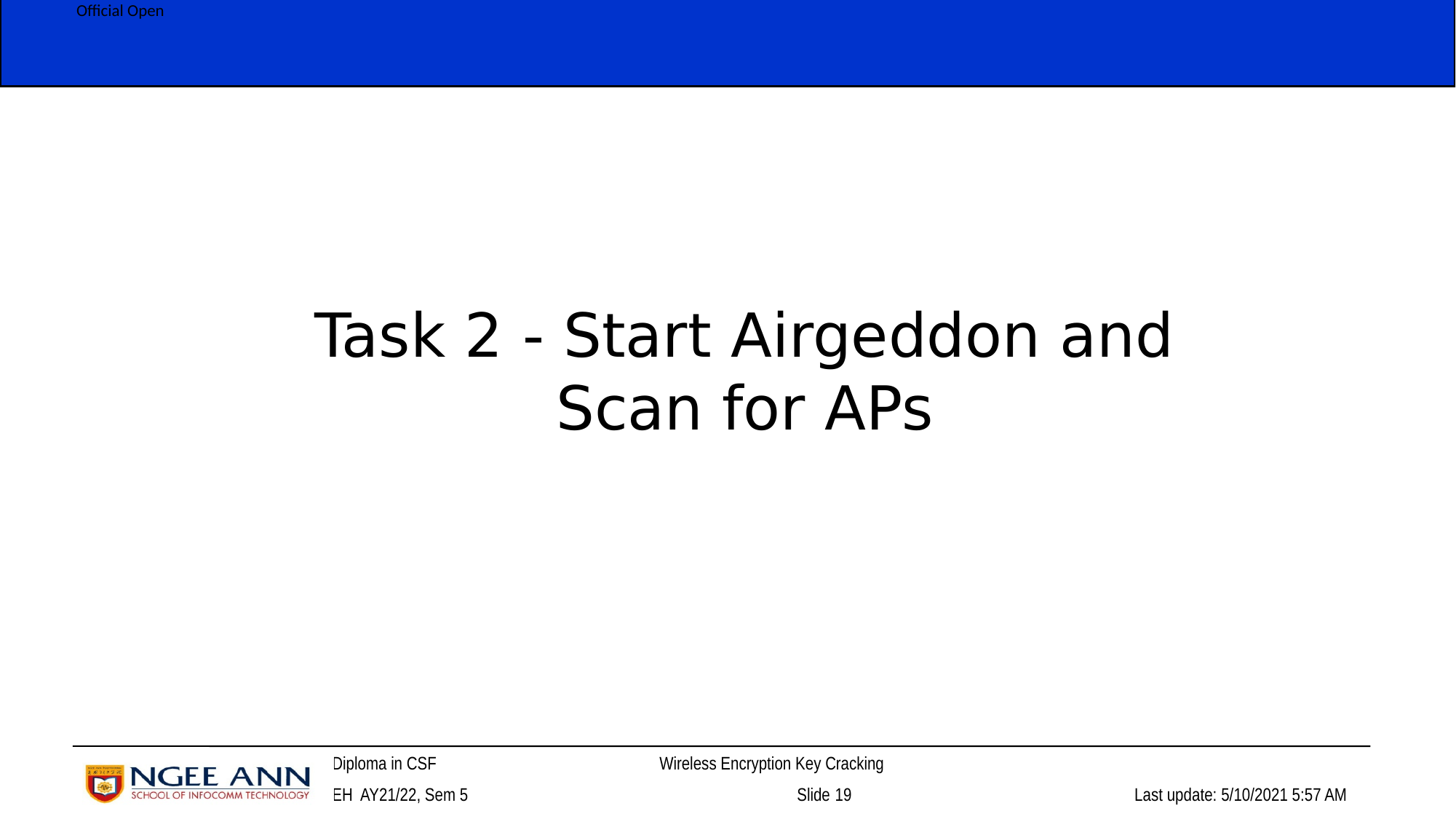

Task 2 - Start Airgeddon and Scan for APs